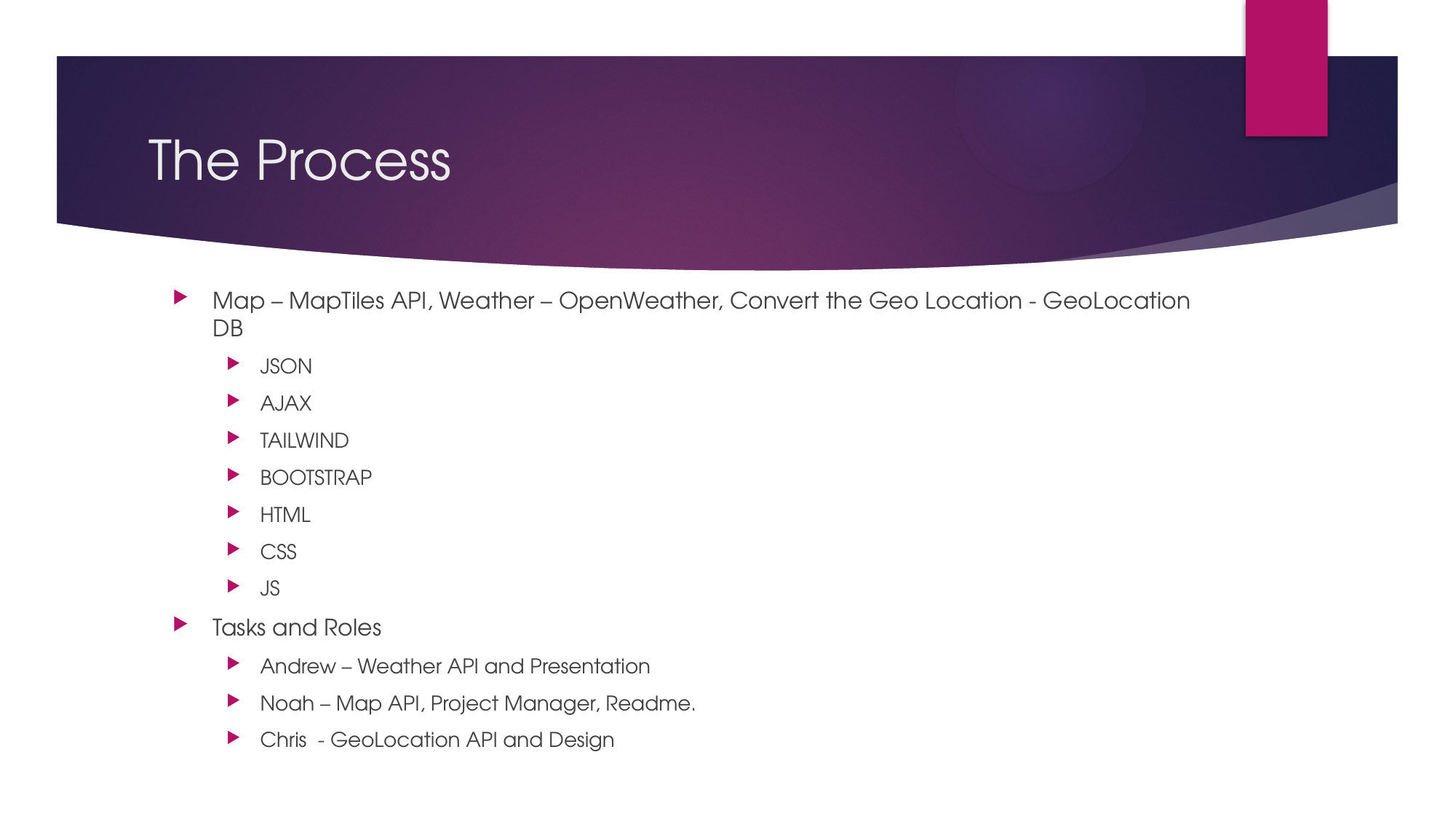

# The Process
Map – MapTiles API, Weather – OpenWeather, Convert the Geo Location - GeoLocation DB
JSON
AJAX
TAILWIND
BOOTSTRAP
HTML
CSS
JS
Tasks and Roles
Andrew – Weather API and Presentation
Noah – Map API, Project Manager, Readme.
Chris  - GeoLocation API and Design